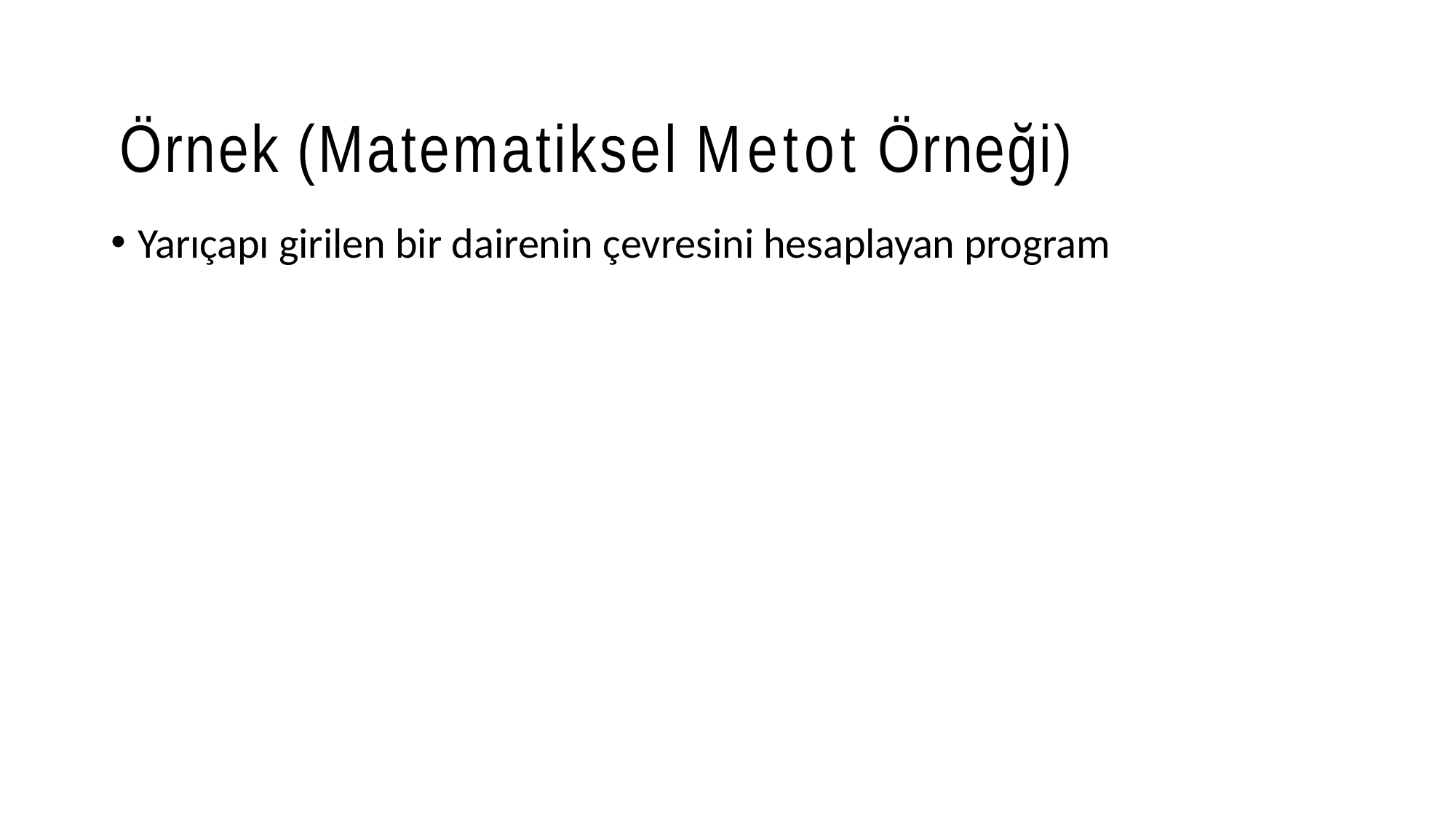

# Örnek (Matematiksel Metot Örneği)
Yarıçapı girilen bir dairenin çevresini hesaplayan program